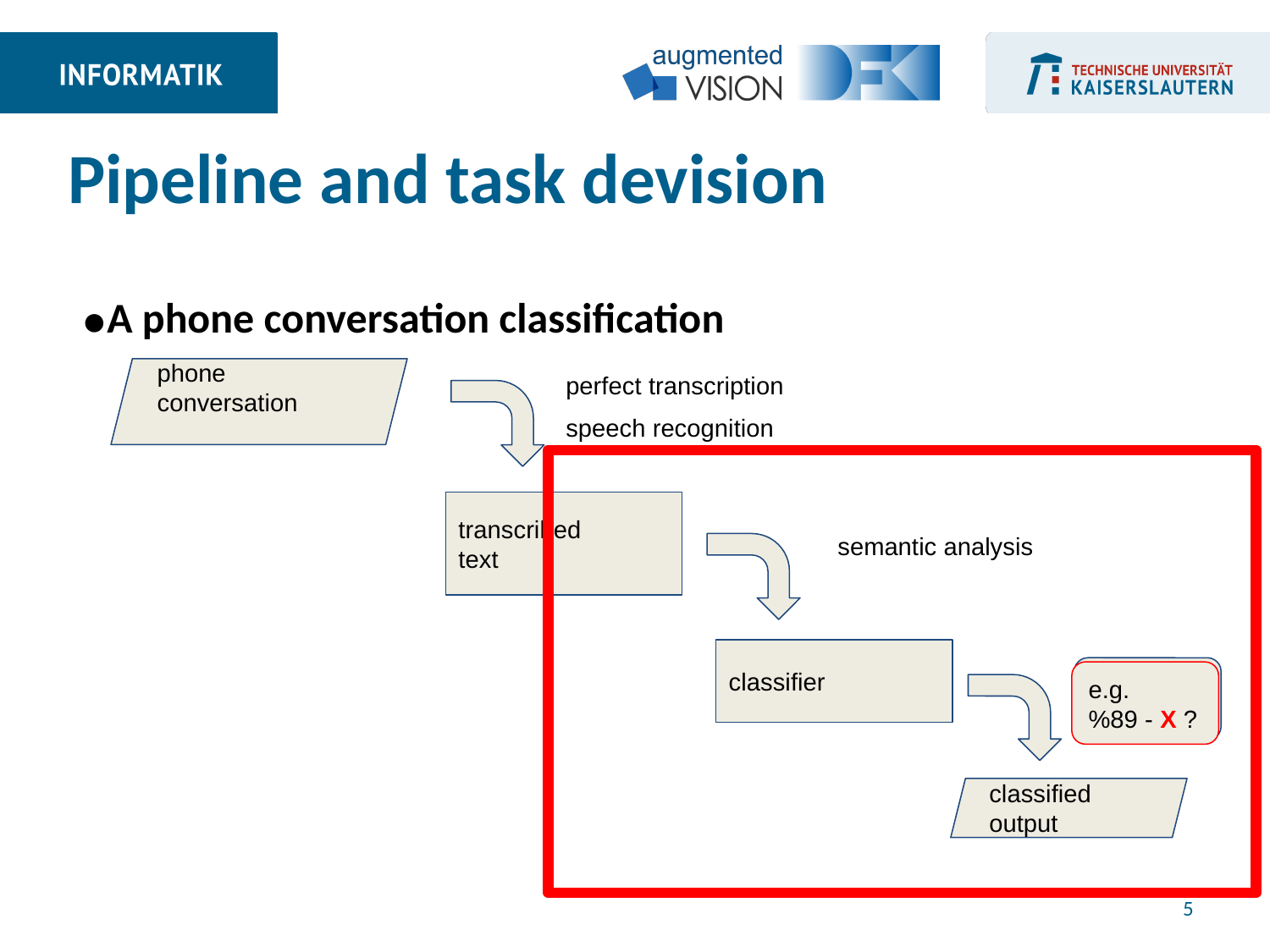

Pipeline and task devision
A phone conversation classification

perfect transcription
phone conversation

speech recognition

transcribed
text
semantic analysis

classifier
e.g.%89
e.g.
%89 - X ?

classified output
5